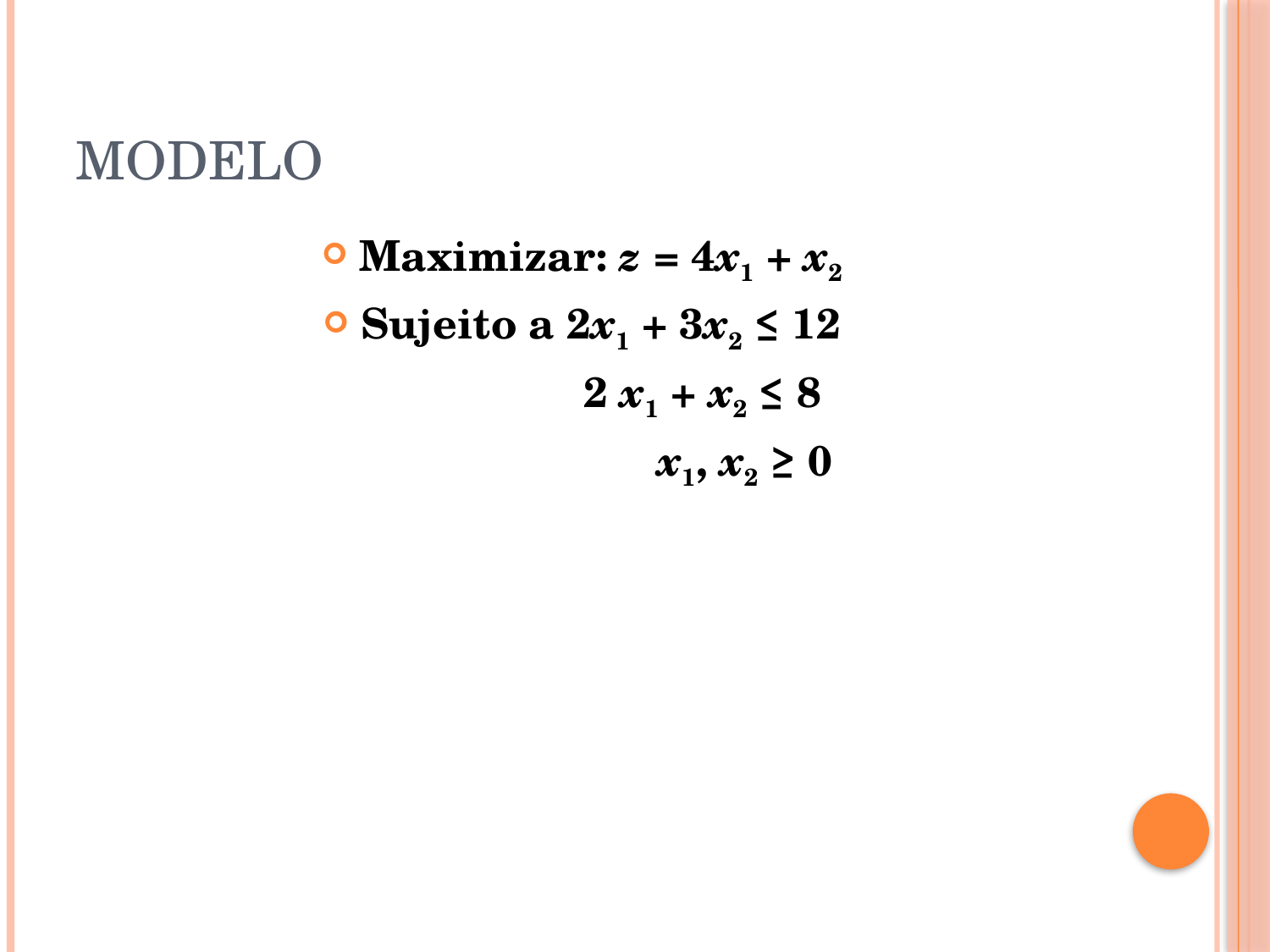

# Modelo
Maximizar: z = 4x1 + x2
Sujeito a 2x1 + 3x2 ≤ 12
                    2 x1 + x2 ≤ 8
                           x1, x2 ≥ 0